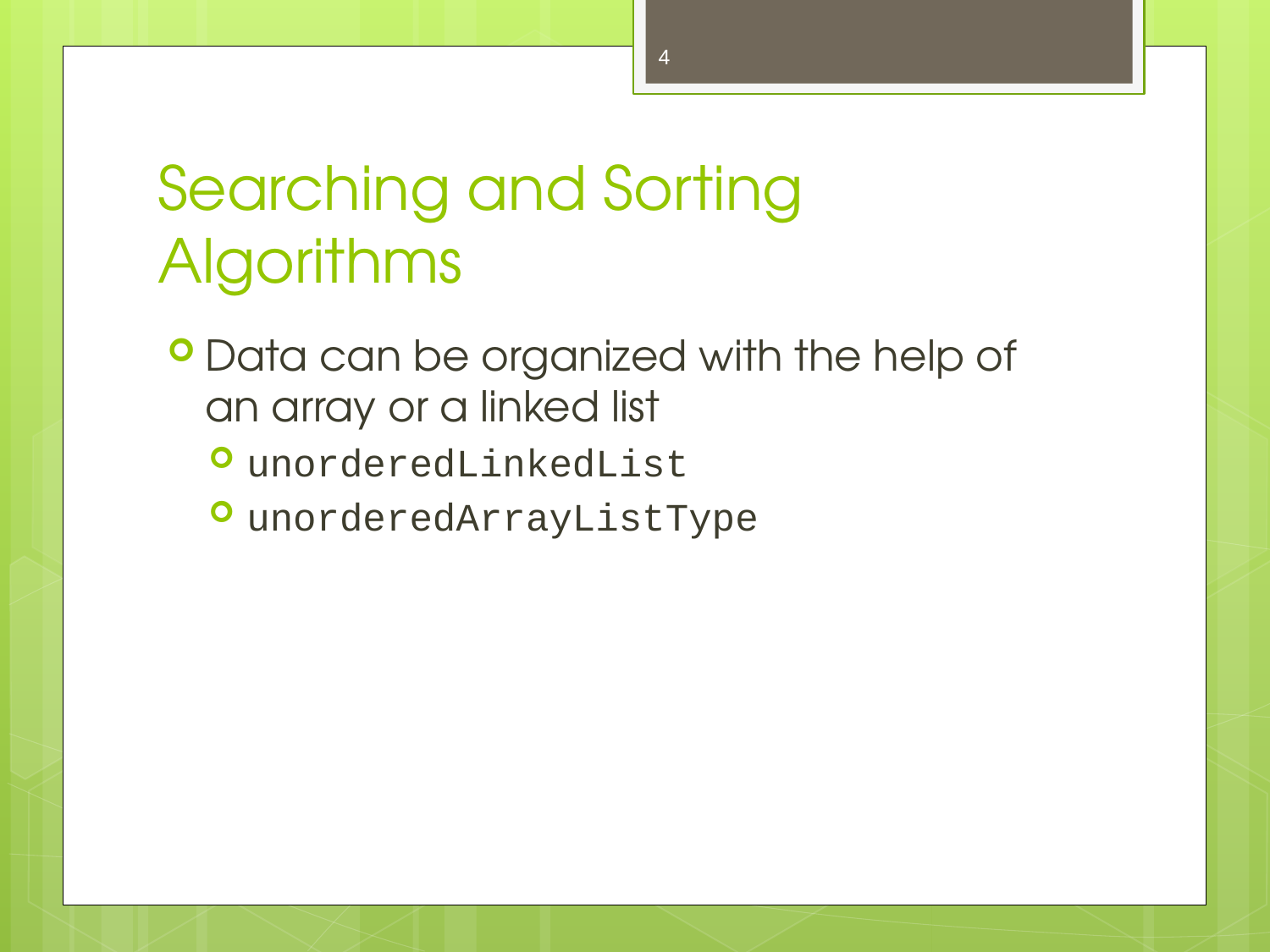

4
# Searching and Sorting Algorithms
Data can be organized with the help of an array or a linked list
unorderedLinkedList
unorderedArrayListType
C++ Programming: Program Design Including Data Structures, Sixth Edition